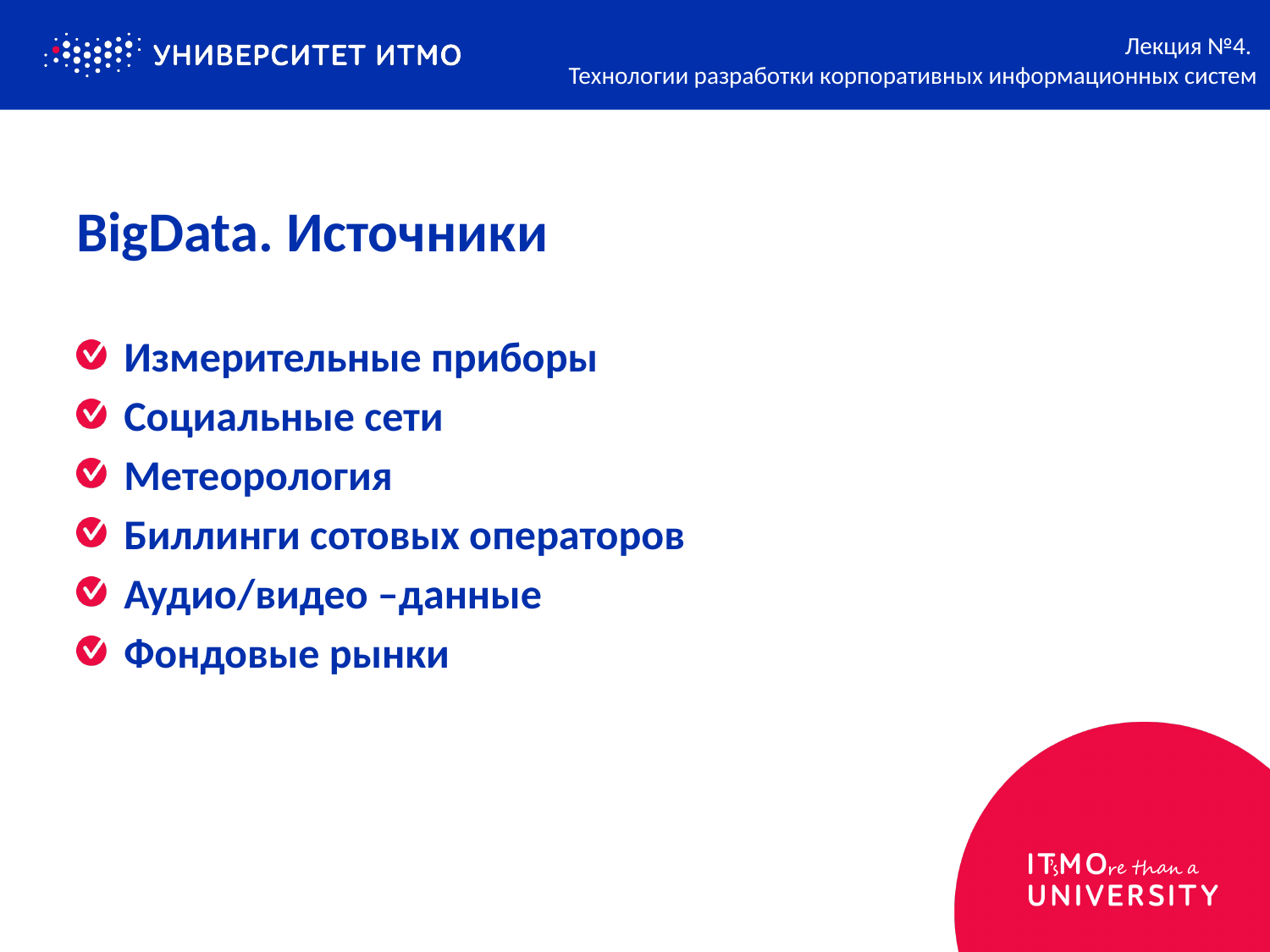

Лекция №4.
Технологии разработки корпоративных информационных систем
# BigData. Источники
Измерительные приборы
Социальные сети
Метеорология
Биллинги сотовых операторов
Аудио/видео –данные
Фондовые рынки